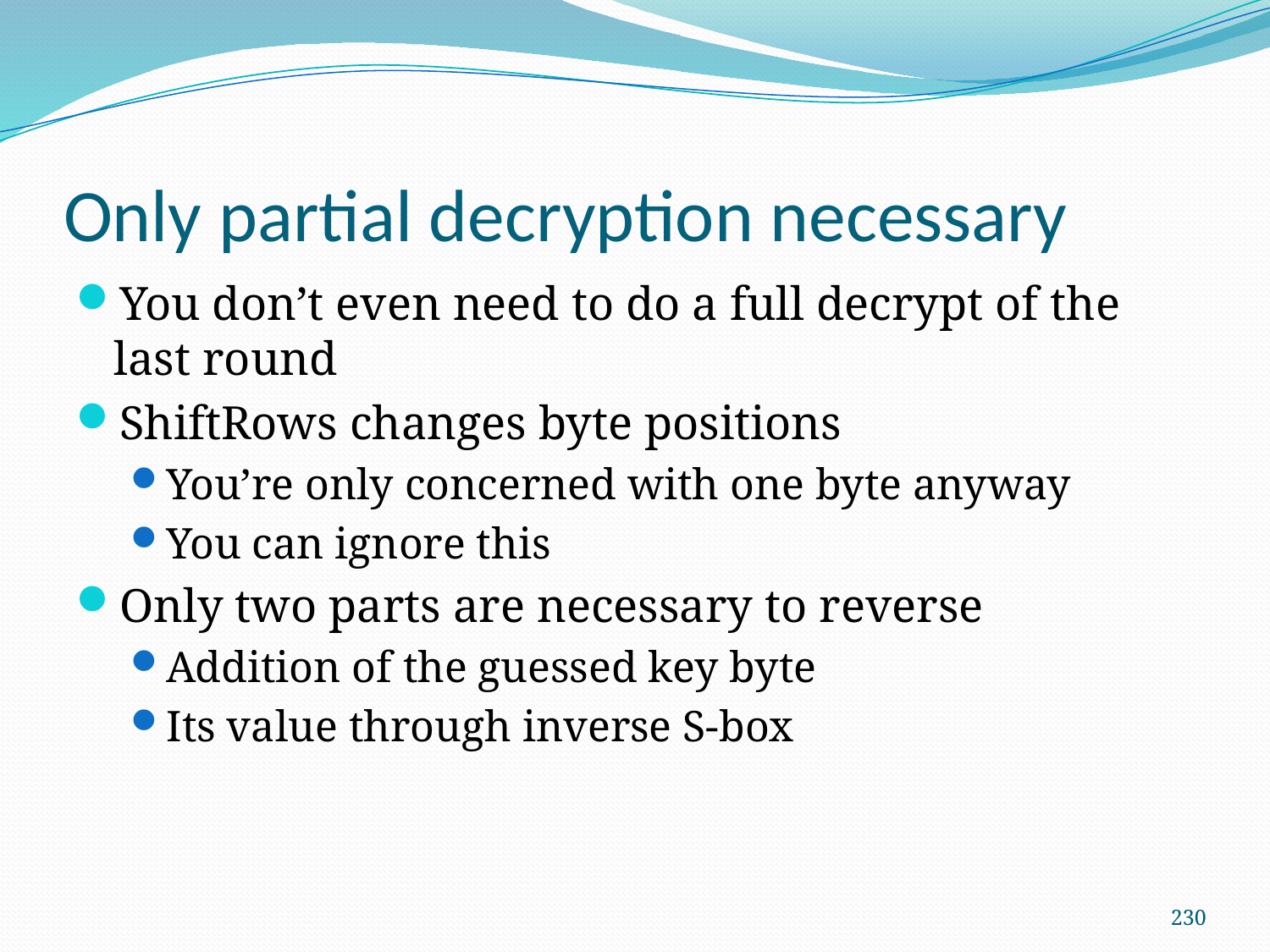

# Only partial decryption necessary
You don’t even need to do a full decrypt of the last round
ShiftRows changes byte positions
You’re only concerned with one byte anyway
You can ignore this
Only two parts are necessary to reverse
Addition of the guessed key byte
Its value through inverse S-box

230